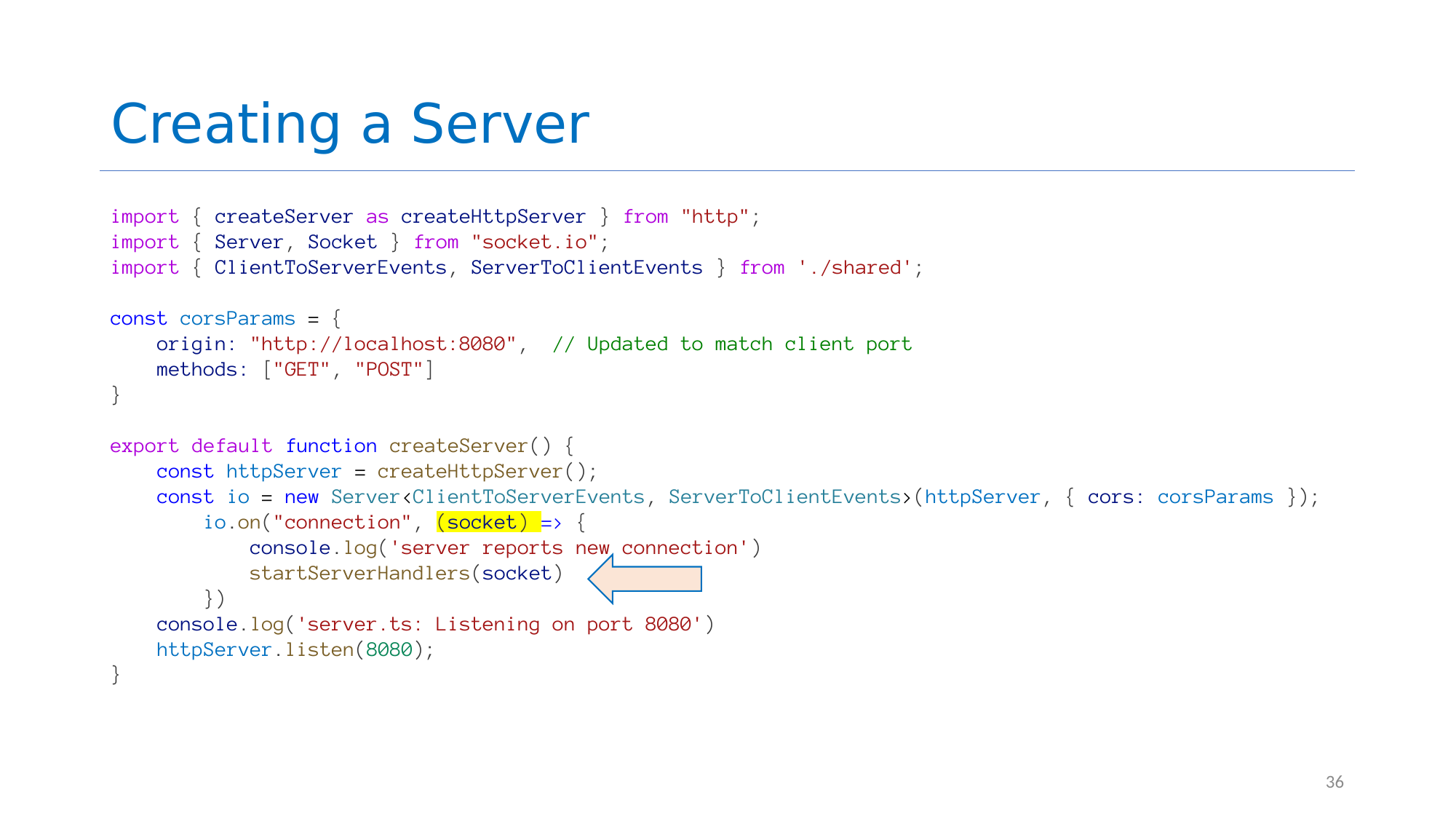

# Creating a Server
import { createServer as createHttpServer } from "http";
import { Server, Socket } from "socket.io";
import { ClientToServerEvents, ServerToClientEvents } from './shared';

const corsParams = {
    origin: "http://localhost:8080",  // Updated to match client port
    methods: ["GET", "POST"]
}
export default function createServer() {
    const httpServer = createHttpServer();
    const io = new Server<ClientToServerEvents, ServerToClientEvents>(httpServer, { cors: corsParams });
        io.on("connection", (socket) => {
            console.log('server reports new connection')
            startServerHandlers(socket)
        })
    console.log('server.ts: Listening on port 8080')
    httpServer.listen(8080);
}

36